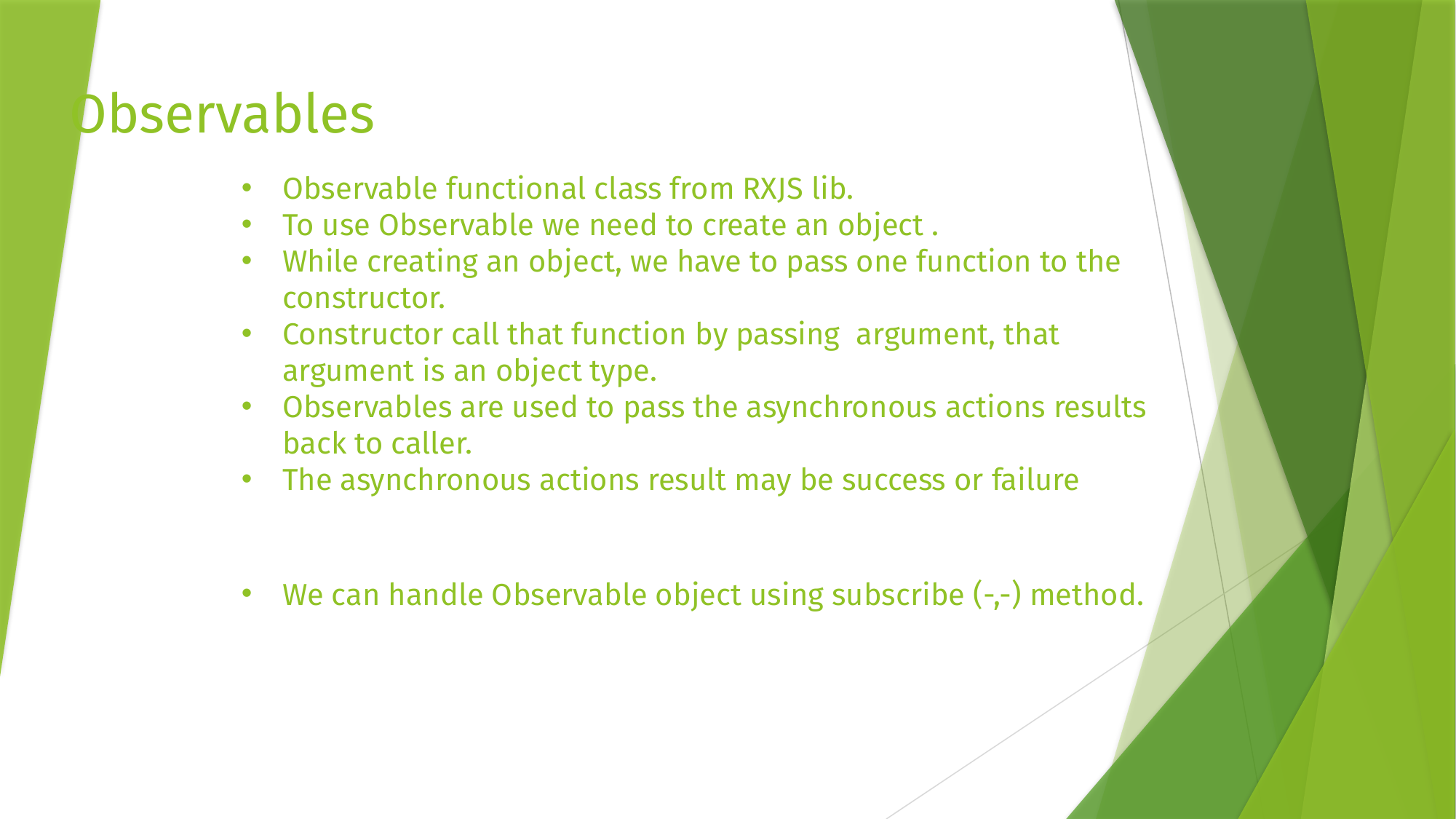

# Observables
Observable functional class from RXJS lib.
To use Observable we need to create an object .
While creating an object, we have to pass one function to the constructor.
Constructor call that function by passing  argument, that argument is an object type.
Observables are used to pass the asynchronous actions results back to caller.
The asynchronous actions result may be success or failure

We can handle Observable object using subscribe (-,-) method.